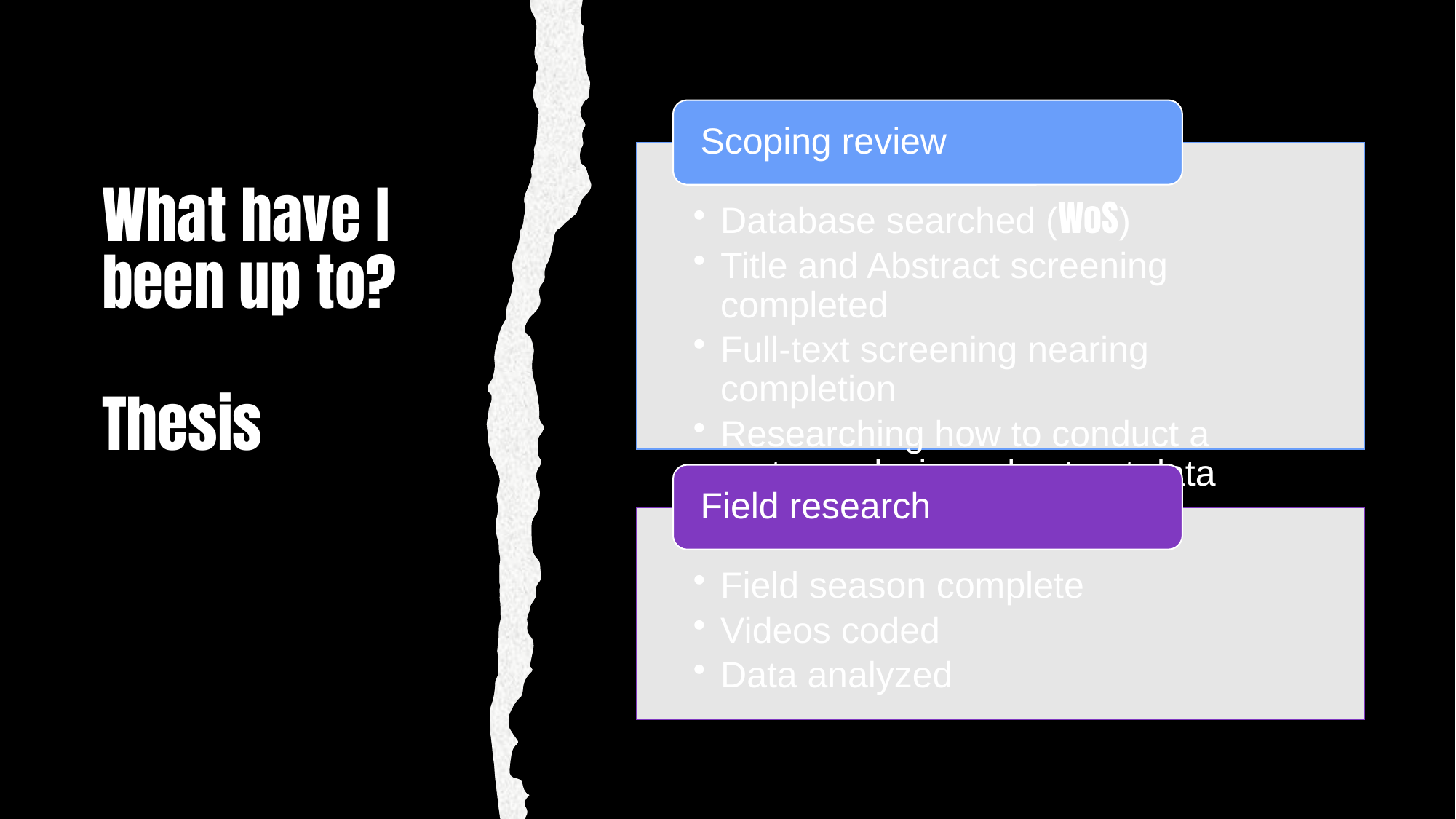

Database searched (WoS)
Title and Abstract screening completed
Full-text screening nearing completion
Researching how to conduct a meta-analysis and extract data
Scoping review
Field season complete
Videos coded
Data analyzed
Field research
What have I been up to?
Thesis